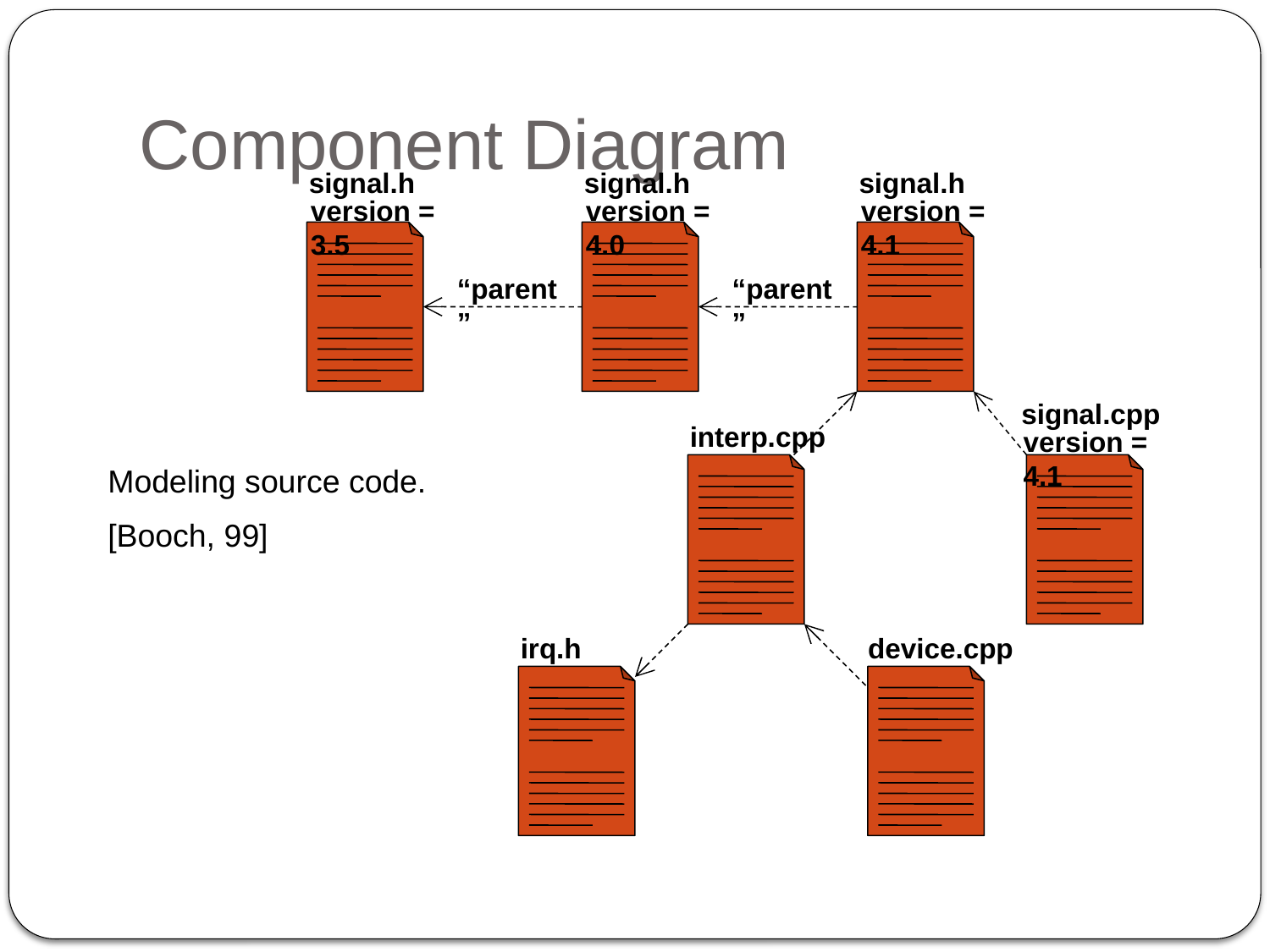

# Component Diagram
signal.h
version = 3.5
signal.h
version = 4.0
signal.h
version = 4.1

“parent”
“parent”
signal.cpp
version = 4.1

interp.cpp

irq.h

device.cpp

Modeling source code.
[Booch, 99]